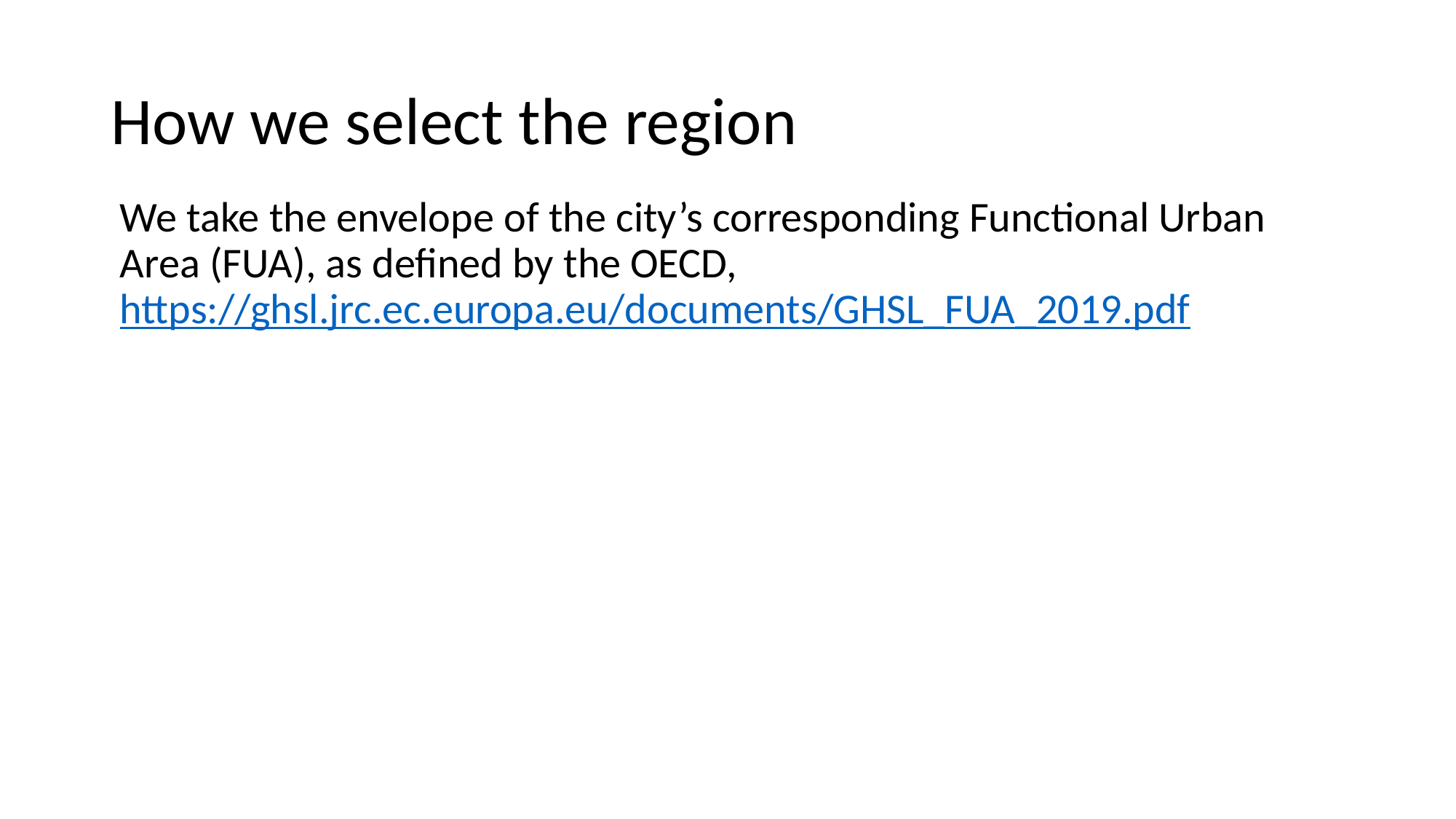

# How we select the region
We take the envelope of the city’s corresponding Functional Urban Area (FUA), as defined by the OECD, https://ghsl.jrc.ec.europa.eu/documents/GHSL_FUA_2019.pdf